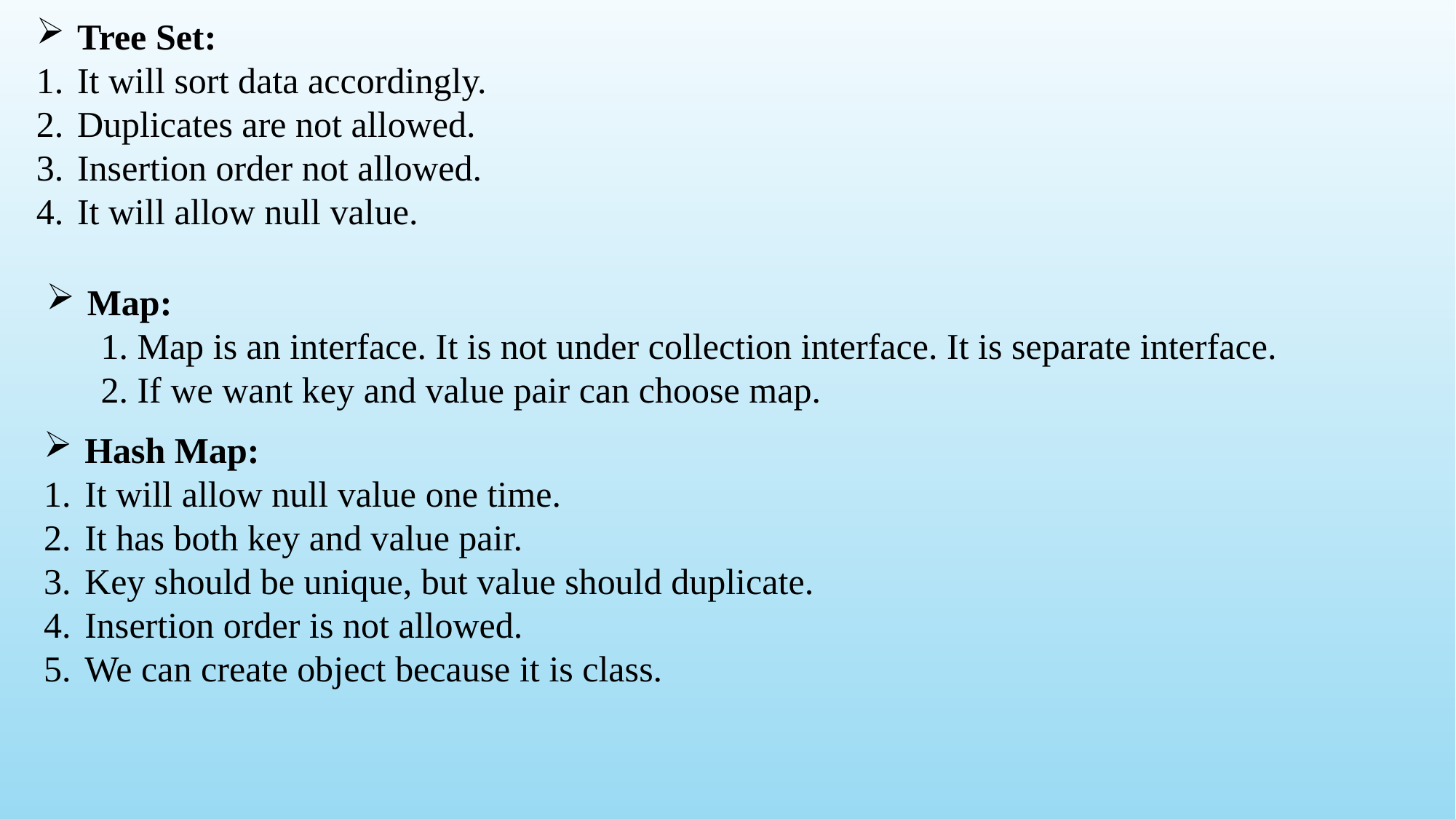

Tree Set:
It will sort data accordingly.
Duplicates are not allowed.
Insertion order not allowed.
It will allow null value.
Map:
1. Map is an interface. It is not under collection interface. It is separate interface.
2. If we want key and value pair can choose map.
Hash Map:
It will allow null value one time.
It has both key and value pair.
Key should be unique, but value should duplicate.
Insertion order is not allowed.
We can create object because it is class.